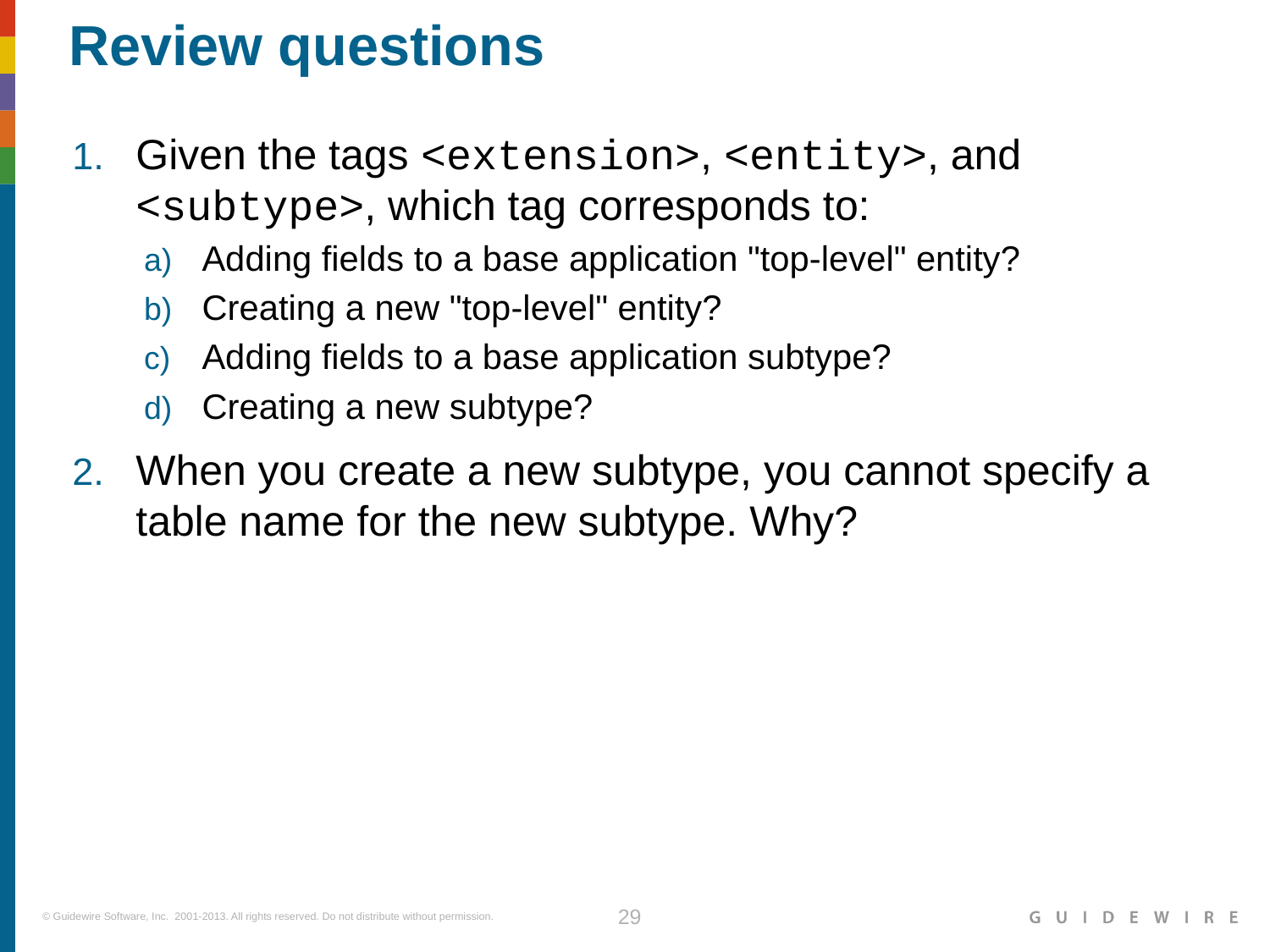

# Review questions
Given the tags <extension>, <entity>, and <subtype>, which tag corresponds to:
Adding fields to a base application "top-level" entity?
Creating a new "top-level" entity?
Adding fields to a base application subtype?
Creating a new subtype?
When you create a new subtype, you cannot specify a table name for the new subtype. Why?